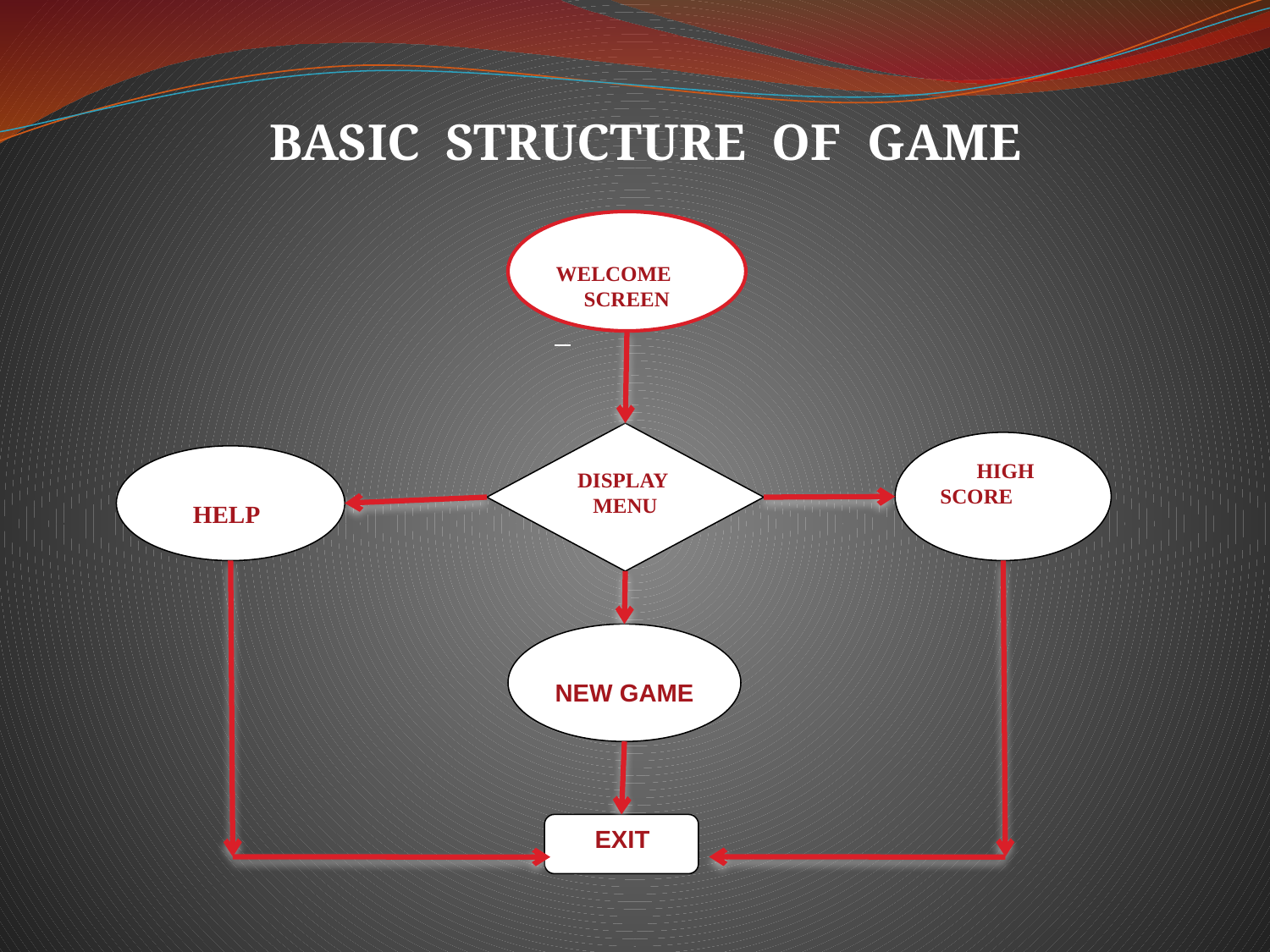

BASIC  STRUCTURE  OF  GAME

   WELCOME   WELCOME      SCREEN

DISPLAY
MENU
       HIGH    	 SCORE

     HELP

NEW GAME
     EXIT